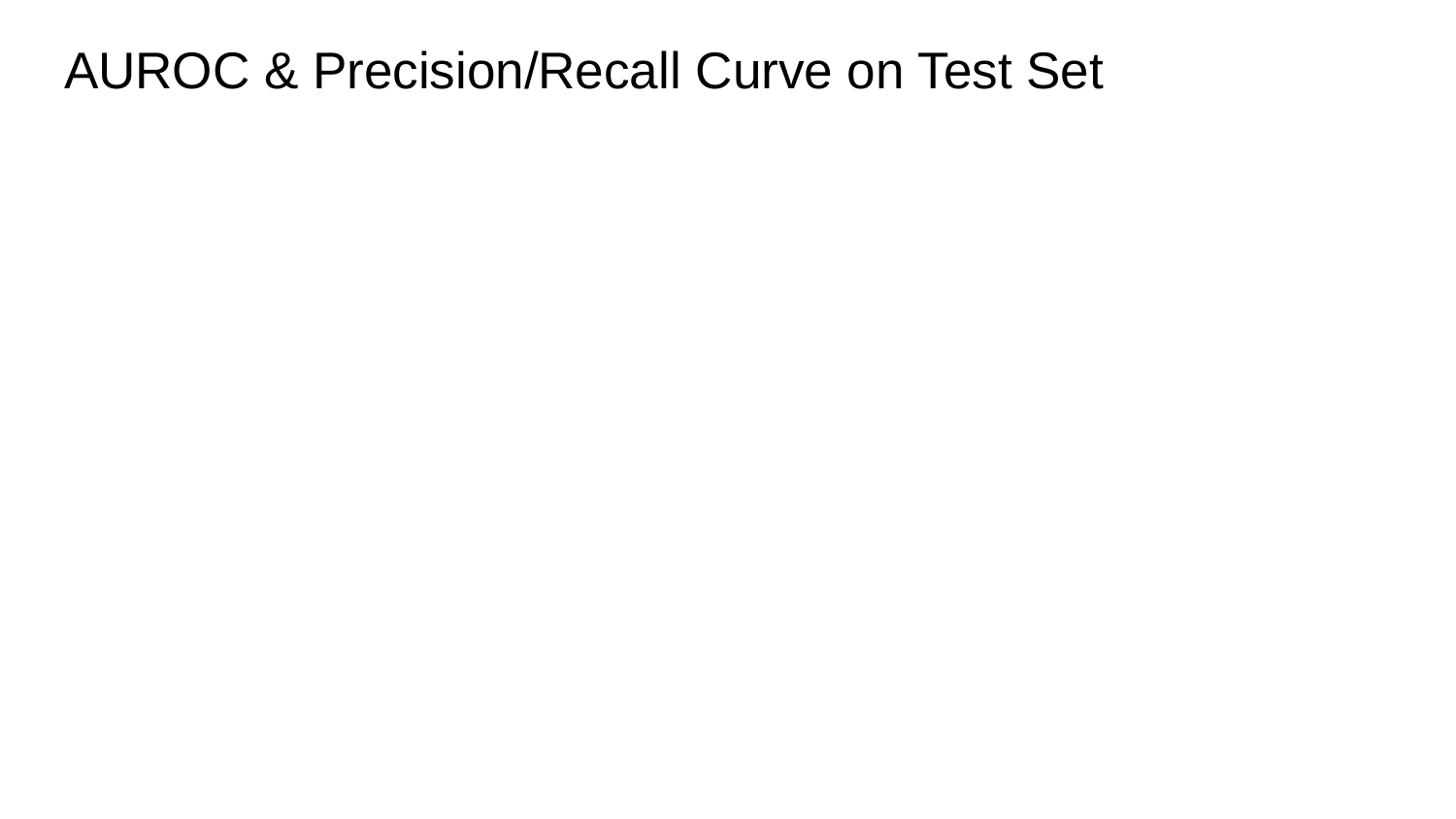

# AUROC & Precision/Recall Curve on Test Set